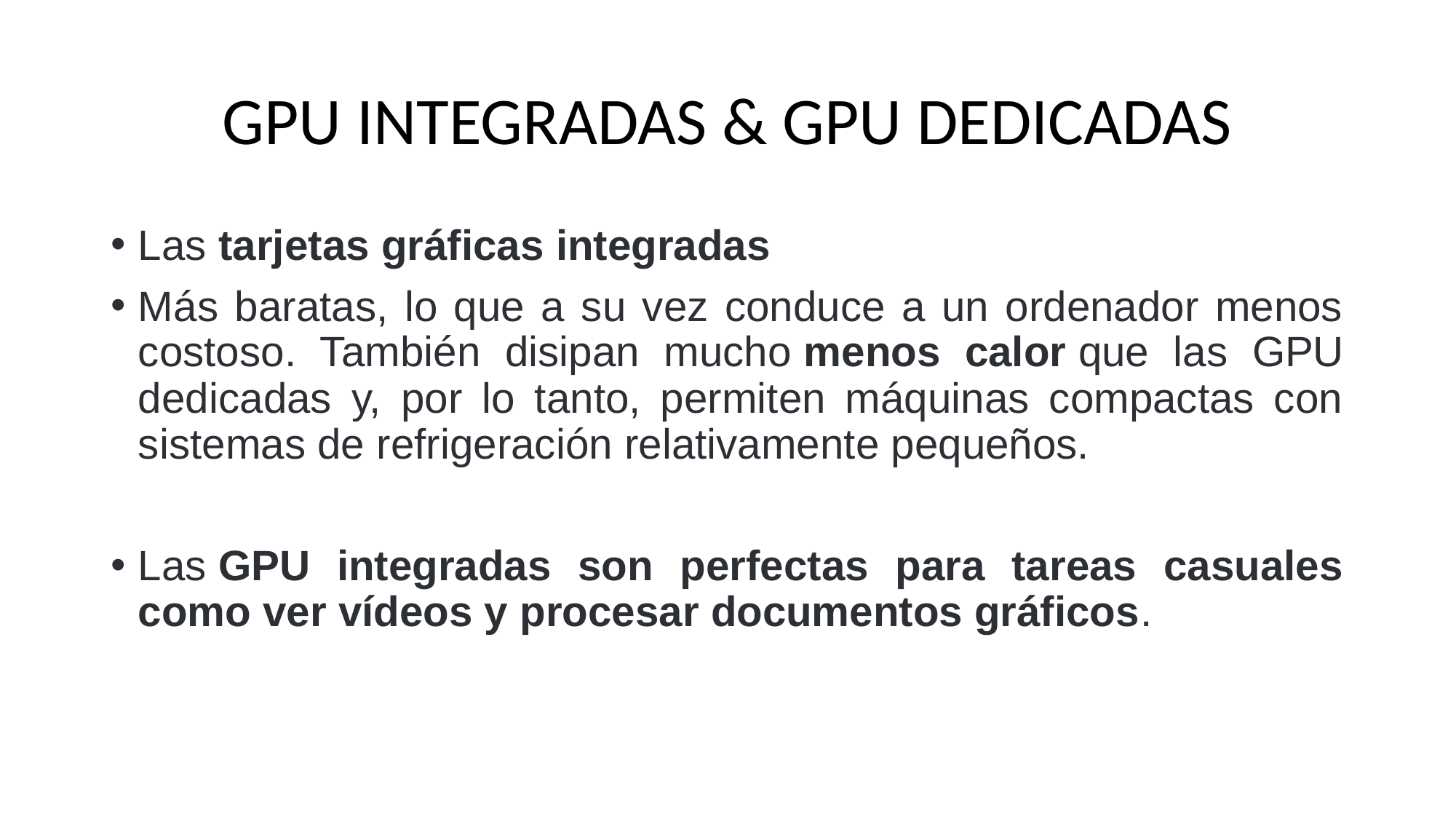

# GPU INTEGRADAS & GPU DEDICADAS
Las tarjetas gráficas integradas
Más baratas, lo que a su vez conduce a un ordenador menos costoso. También disipan mucho menos calor que las GPU dedicadas y, por lo tanto, permiten máquinas compactas con sistemas de refrigeración relativamente pequeños.

Las GPU integradas son perfectas para tareas casuales como ver vídeos y procesar documentos gráficos.